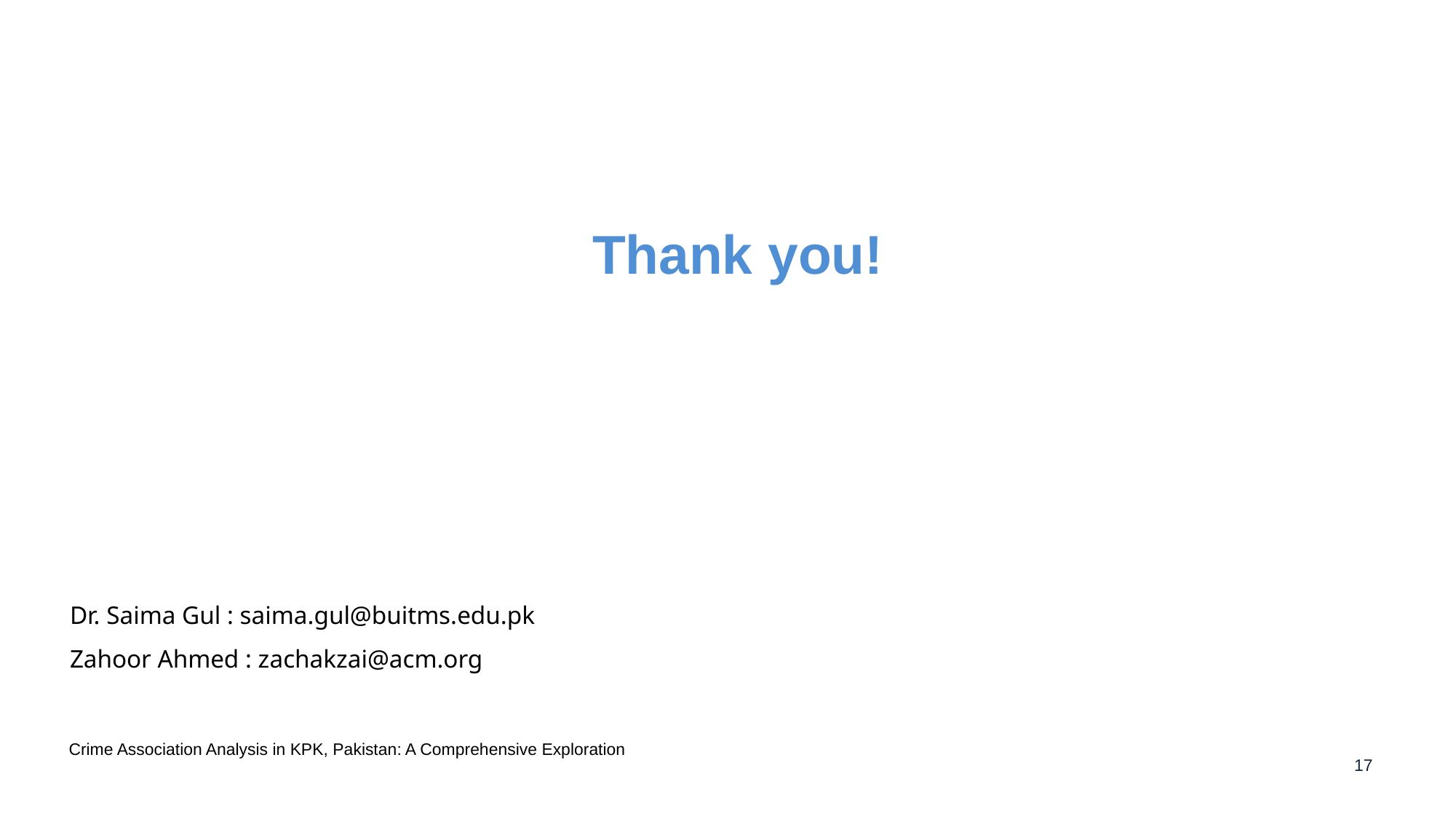

# Thank you!
Dr. Saima Gul : saima.gul@buitms.edu.pk
Zahoor Ahmed : zachakzai@acm.org
Crime Association Analysis in KPK, Pakistan: A Comprehensive Exploration
17